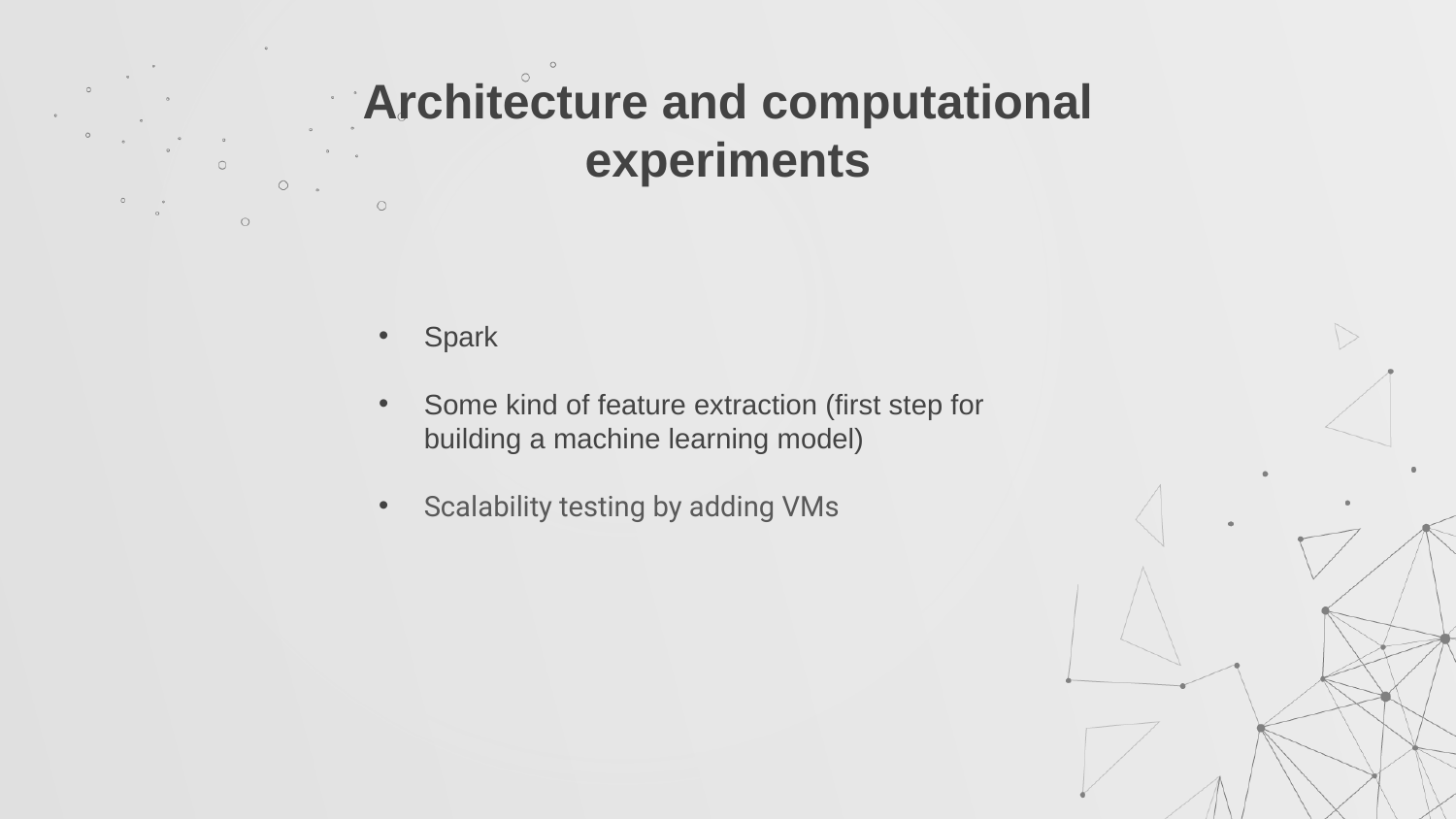

# Architecture and computational experiments
Spark
Some kind of feature extraction (first step for building a machine learning model)
Scalability testing by adding VMs